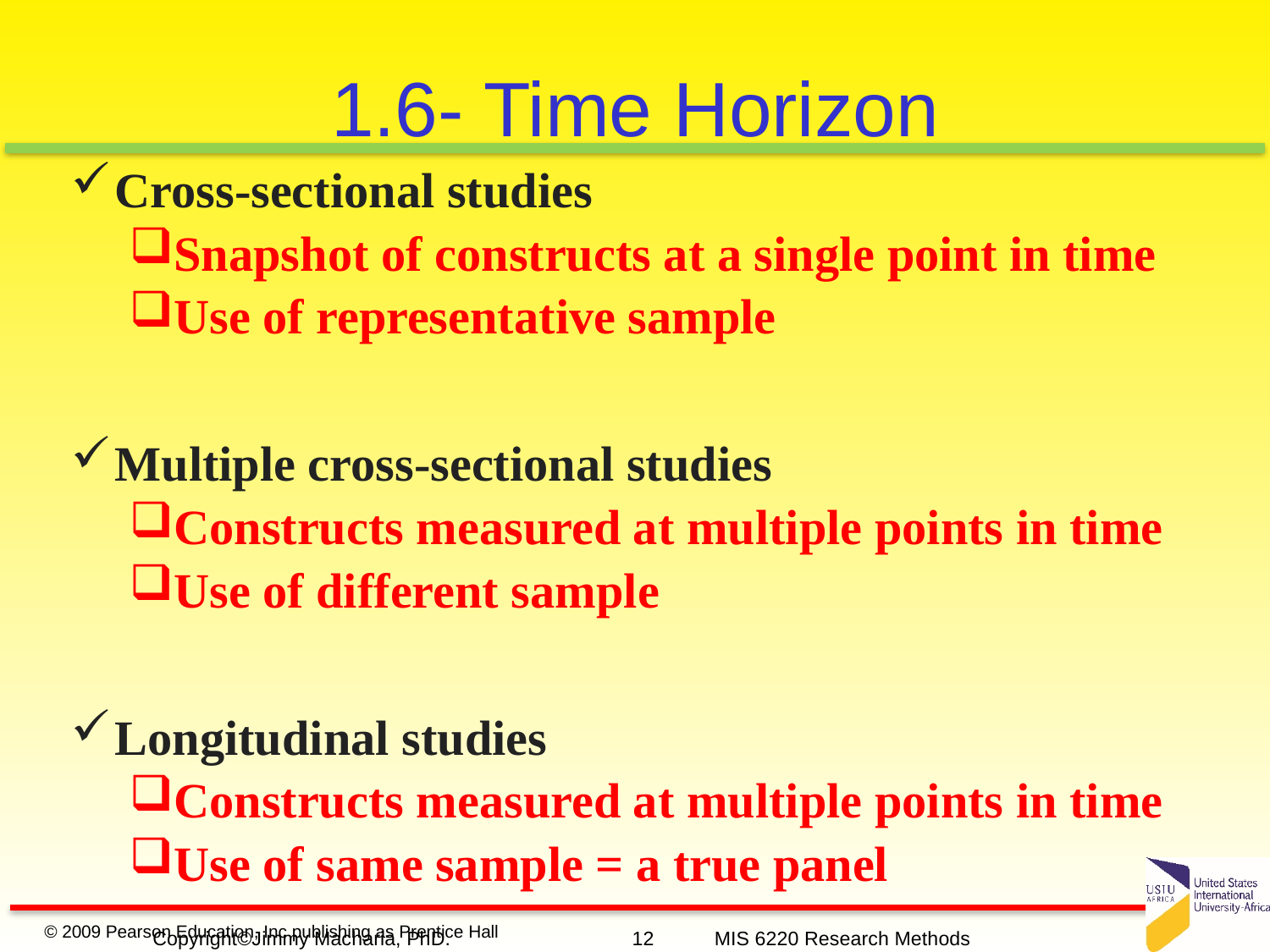

# 1.6- Time Horizon
Cross-sectional studies
Snapshot of constructs at a single point in time
Use of representative sample

Multiple cross-sectional studies
Constructs measured at multiple points in time
Use of different sample

Longitudinal studies
Constructs measured at multiple points in time
Use of same sample = a true panel